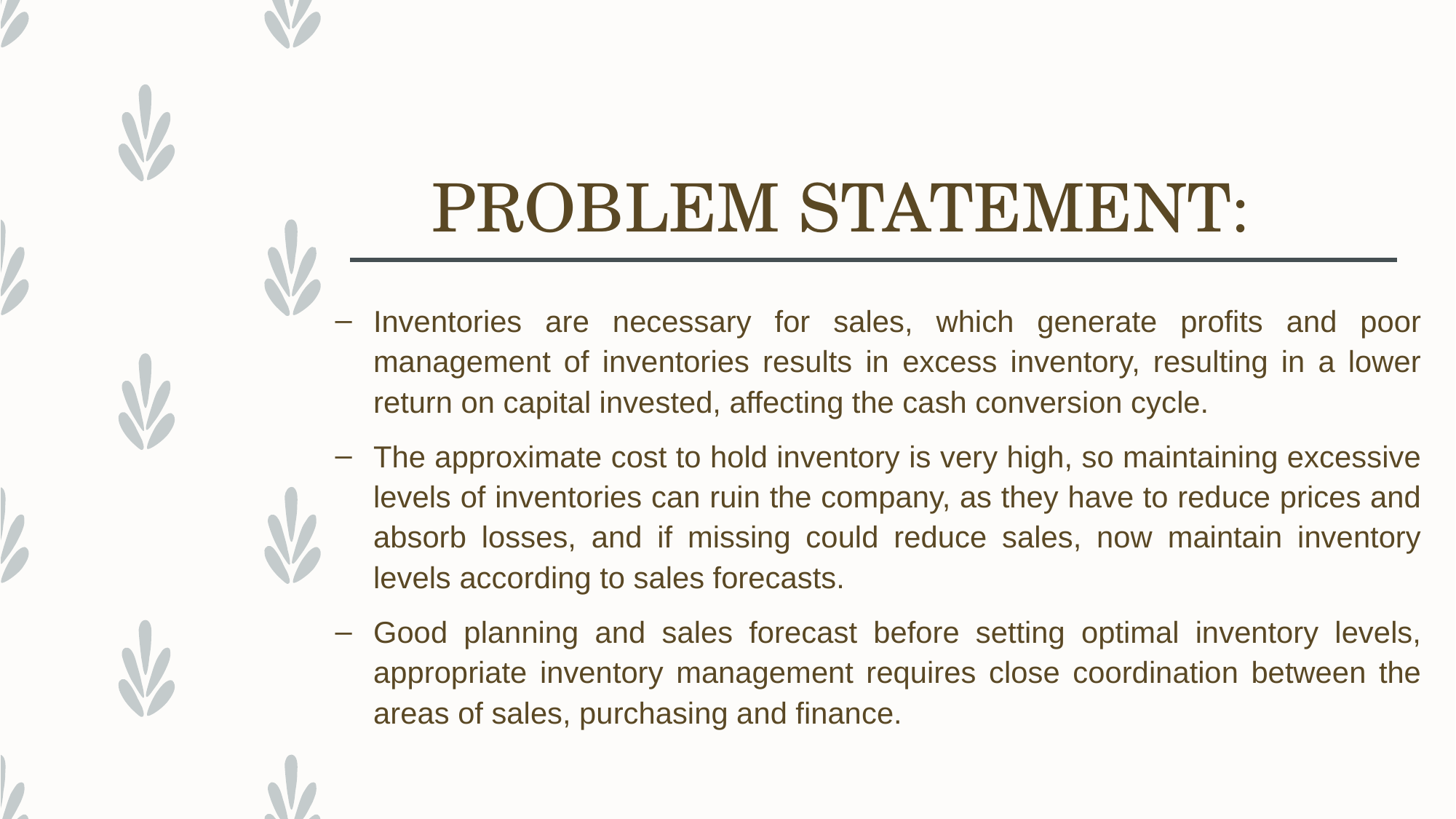

# PROBLEM STATEMENT:
Inventories are necessary for sales, which generate profits and poor management of inventories results in excess inventory, resulting in a lower return on capital invested, affecting the cash conversion cycle.
The approximate cost to hold inventory is very high, so maintaining excessive levels of inventories can ruin the company, as they have to reduce prices and absorb losses, and if missing could reduce sales, now maintain inventory levels according to sales forecasts.
Good planning and sales forecast before setting optimal inventory levels, appropriate inventory management requires close coordination between the areas of sales, purchasing and finance.